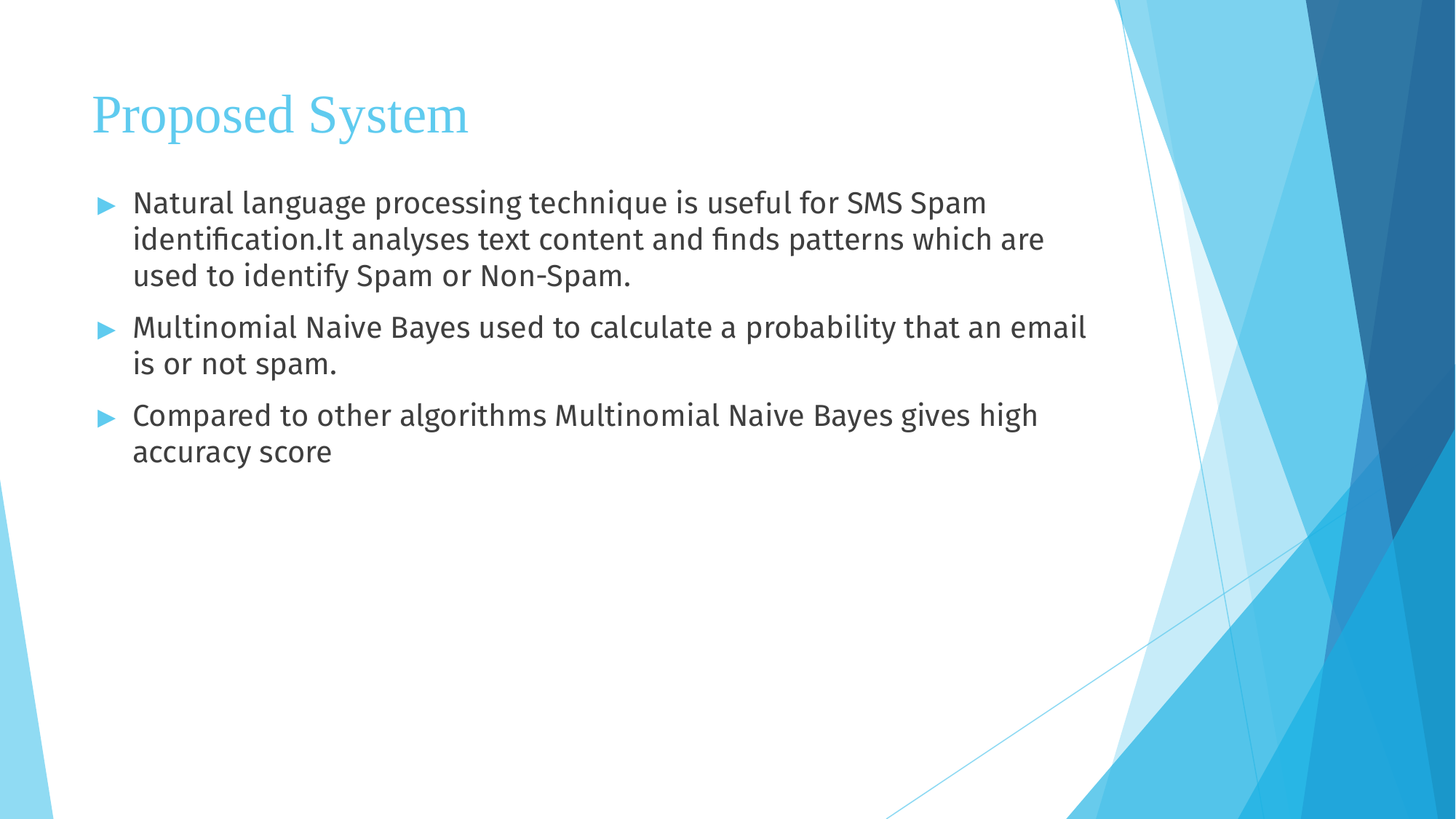

# Proposed System
Natural language processing technique is useful for SMS Spam identification.It analyses text content and finds patterns which are used to identify Spam or Non-Spam.
Multinomial Naive Bayes used to calculate a probability that an email is or not spam.
Compared to other algorithms Multinomial Naive Bayes gives high accuracy score